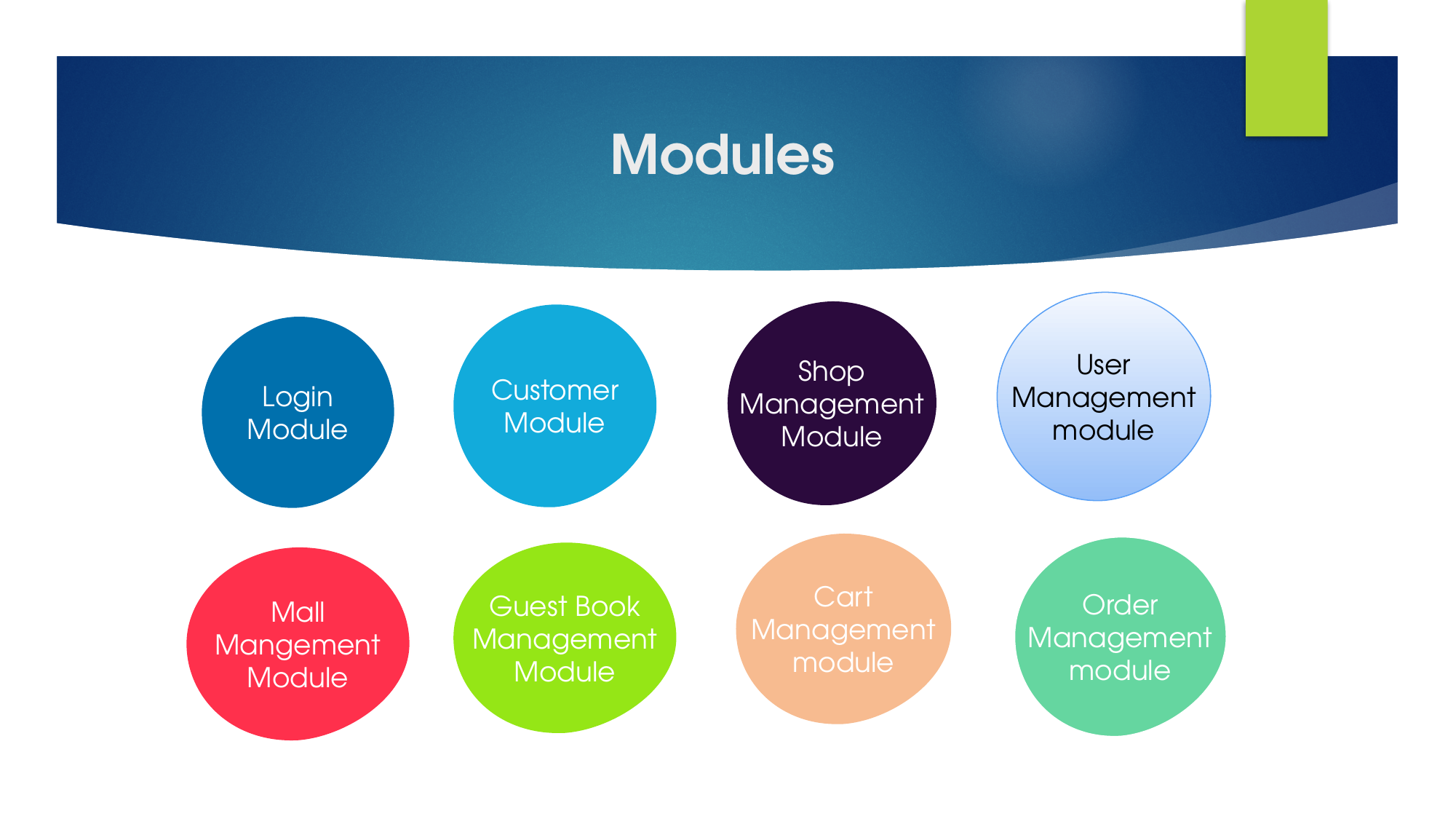

# Modules

User Management module
Shop Management Module
Customer Module
Login Module
Cart Management module
Order Management module
Guest Book Management
Module
Mall Mangement
Module